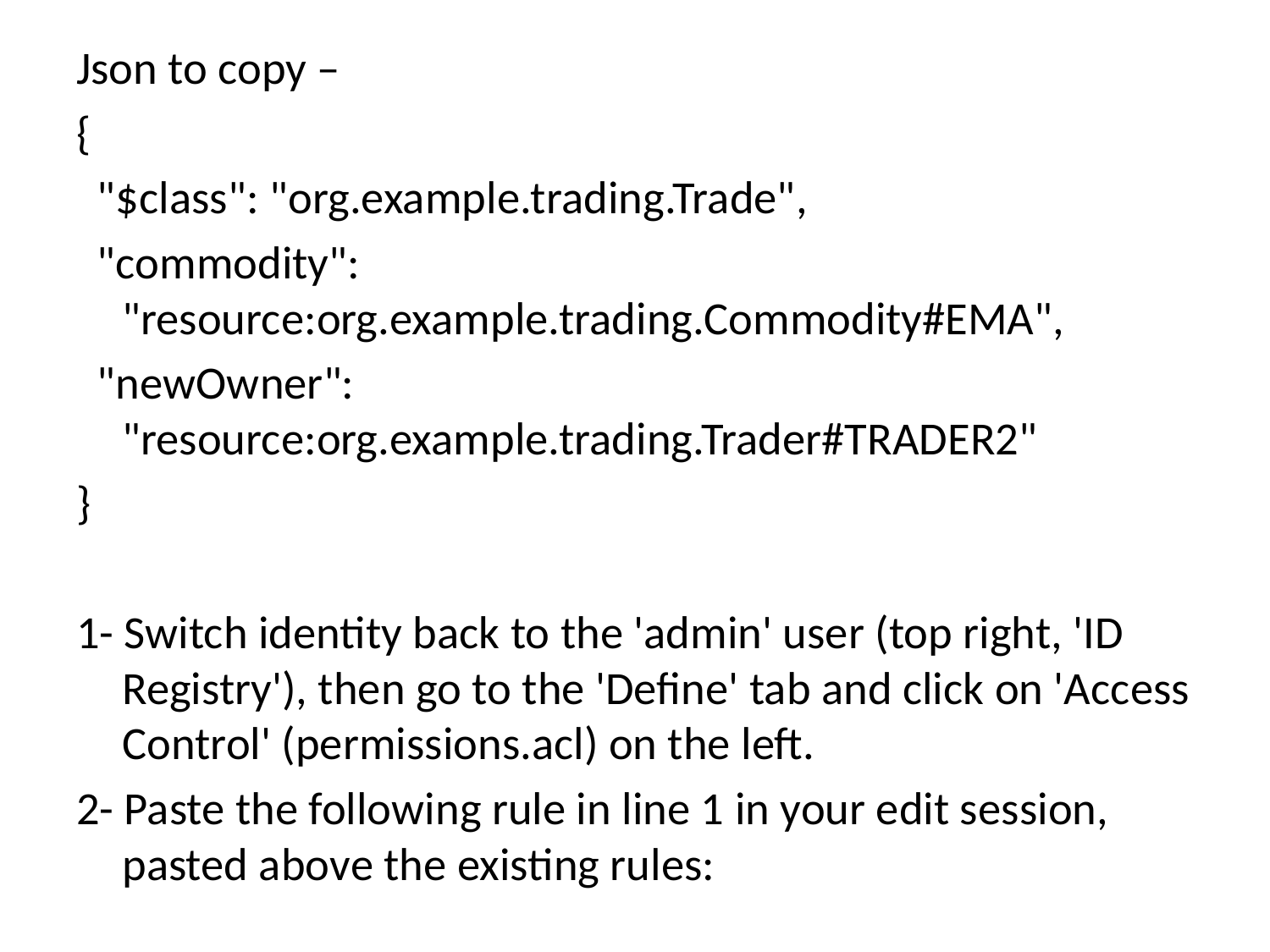

Json to copy –
{
  "$class": "org.example.trading.Trade",
  "commodity": "resource:org.example.trading.Commodity#EMA",
  "newOwner": "resource:org.example.trading.Trader#TRADER2"
}

1- Switch identity back to the 'admin' user (top right, 'ID Registry'), then go to the 'Define' tab and click on 'Access Control' (permissions.acl) on the left.
2- Paste the following rule in line 1 in your edit session, pasted above the existing rules: